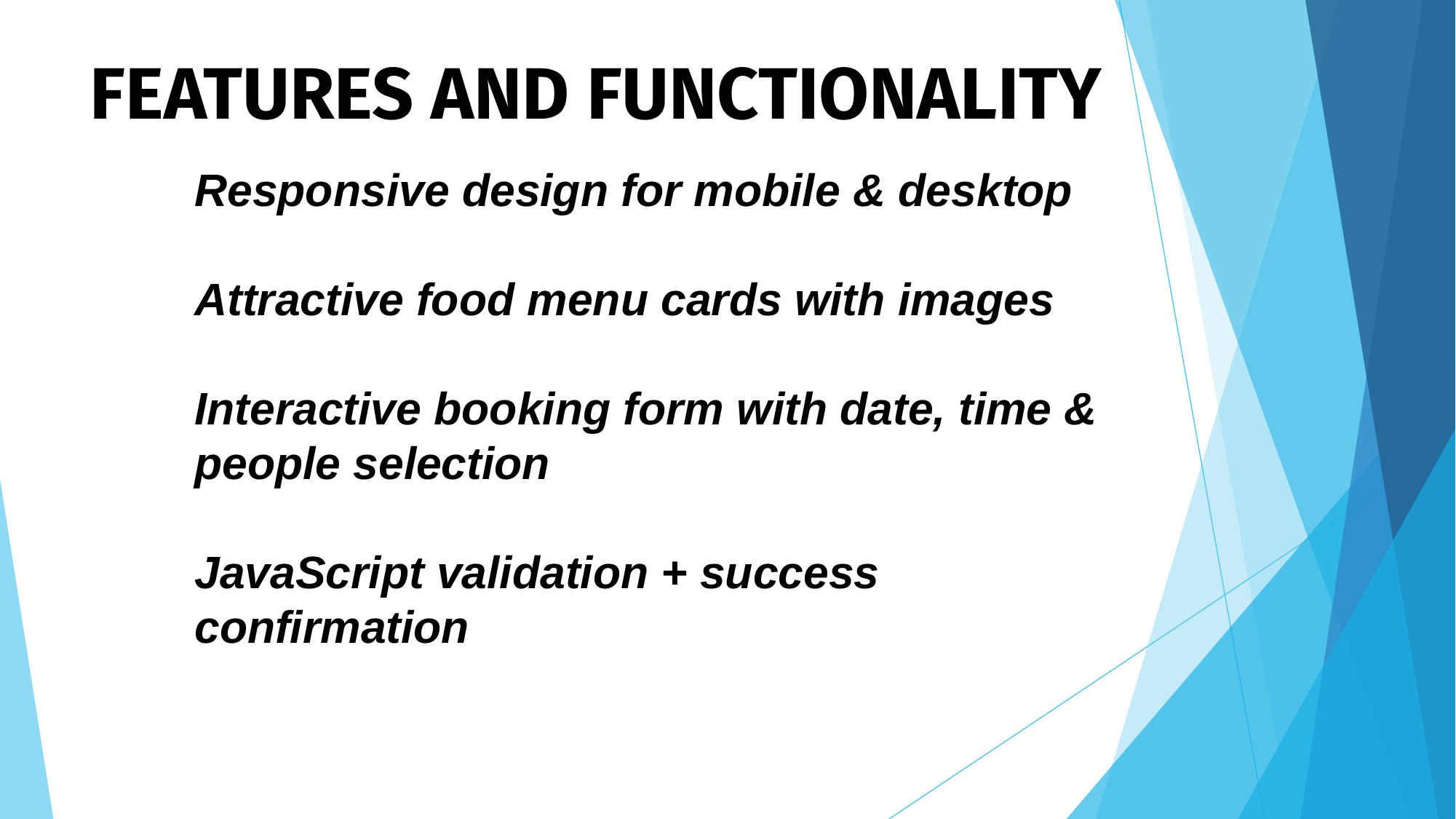

# FEATURES AND FUNCTIONALITY
Responsive design for mobile & desktop

Attractive food menu cards with images

Interactive booking form with date, time & people selection

JavaScript validation + success confirmation